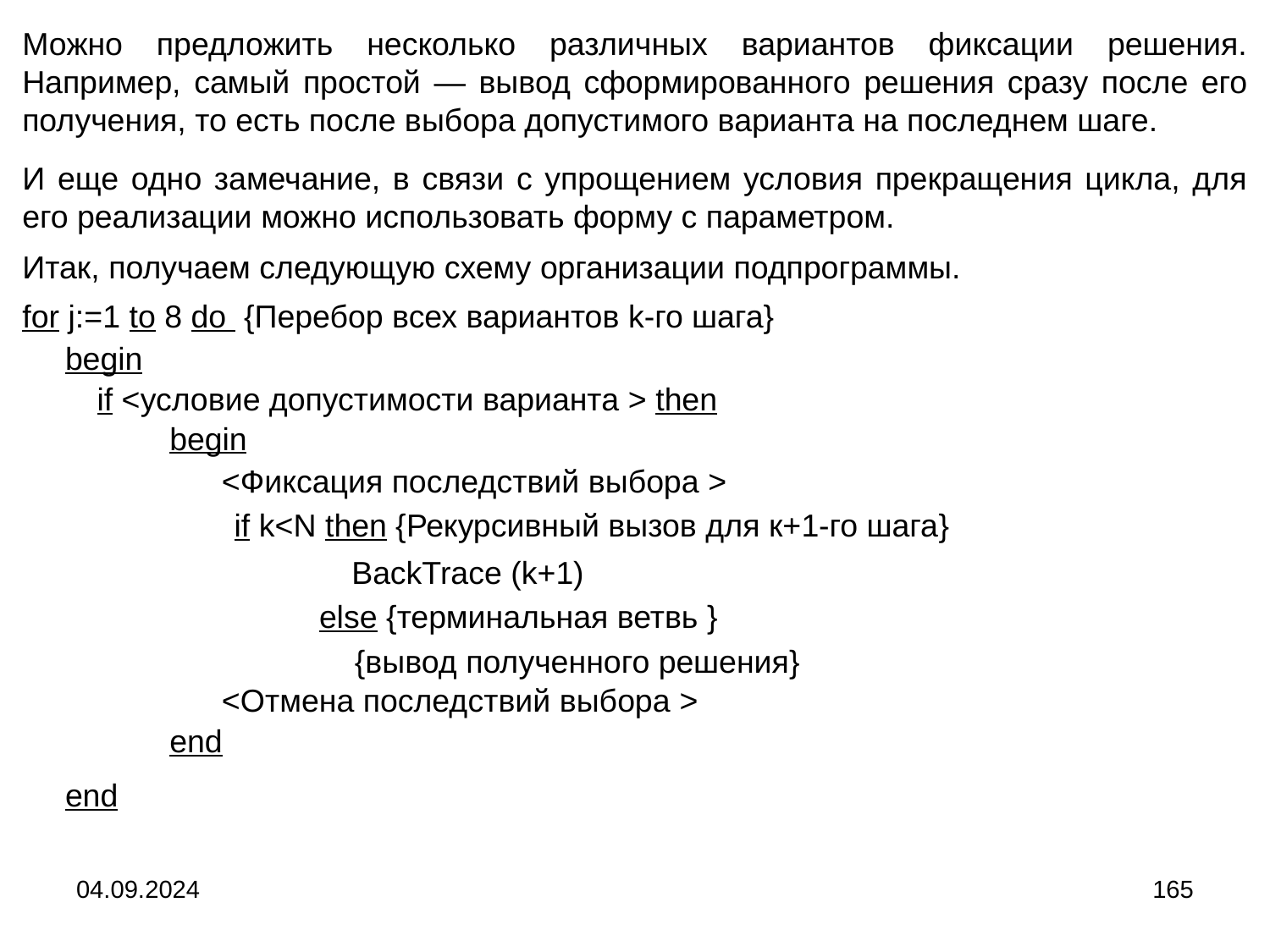

Можно предложить несколько различных вариантов фиксации решения. Например, самый простой ― вывод сформированного решения сразу после его получения, то есть после выбора допустимого варианта на последнем шаге.
И еще одно замечание, в связи с упрощением условия прекращения цикла, для его реализации можно использовать форму с параметром.
Итак, получаем следующую схему организации подпрограммы.
for j:=1 to 8 do  {Перебор всех вариантов k-го шага}
begin
if <условие допустимости варианта > then
begin
 <Фиксация последствий выбора >
if k<N then {Рекурсивный вызов для к+1-го шага}
BackTrace (k+1)
else {терминальная ветвь }
{вывод полученного решения}
 <Отмена последствий выбора >
end
end
04.09.2024
165